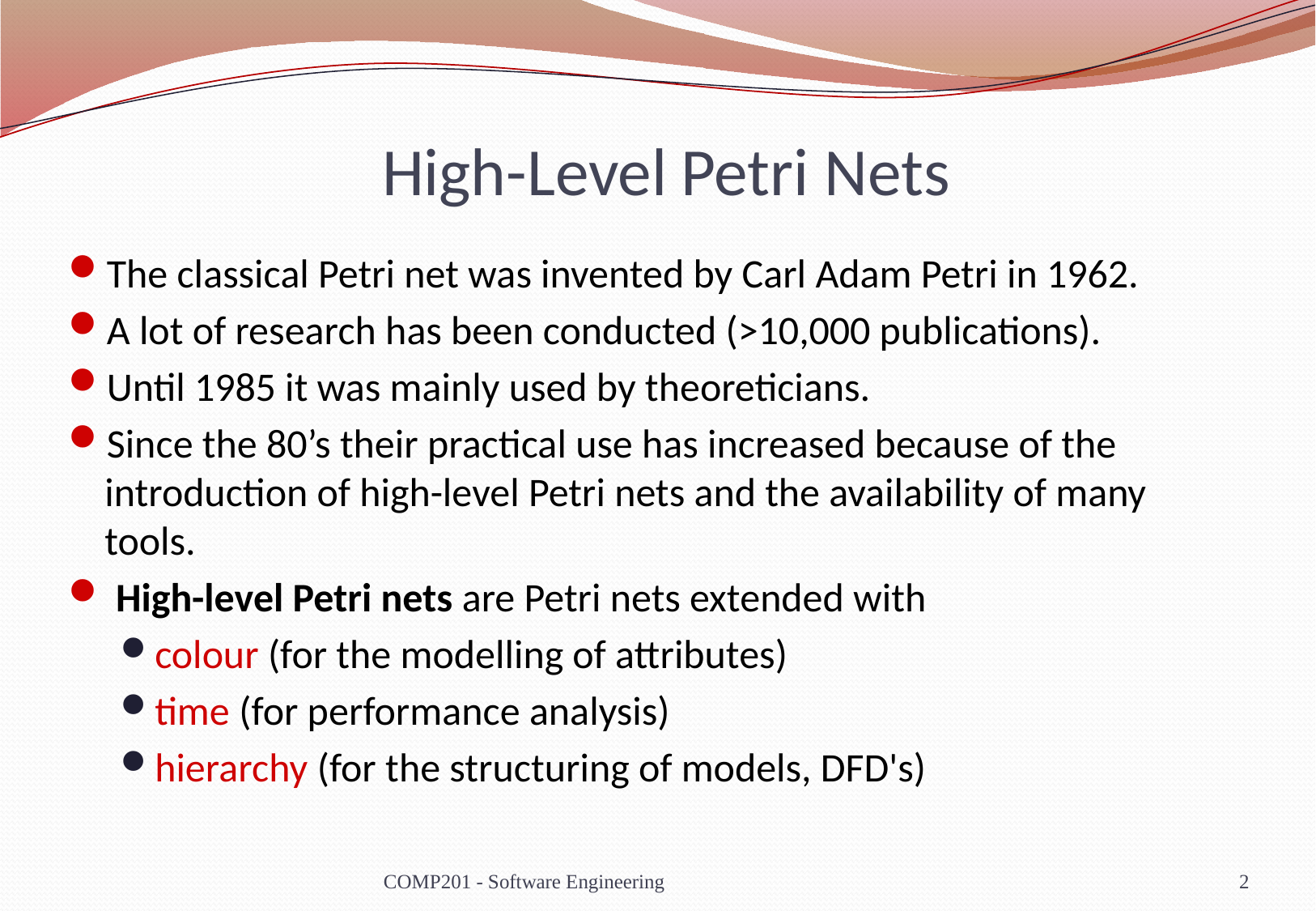

# High-Level Petri Nets
The classical Petri net was invented by Carl Adam Petri in 1962.
A lot of research has been conducted (>10,000 publications).
Until 1985 it was mainly used by theoreticians.
Since the 80’s their practical use has increased because of the introduction of high-level Petri nets and the availability of many tools.
 High-level Petri nets are Petri nets extended with
colour (for the modelling of attributes)
time (for performance analysis)
hierarchy (for the structuring of models, DFD's)
COMP201 - Software Engineering
2